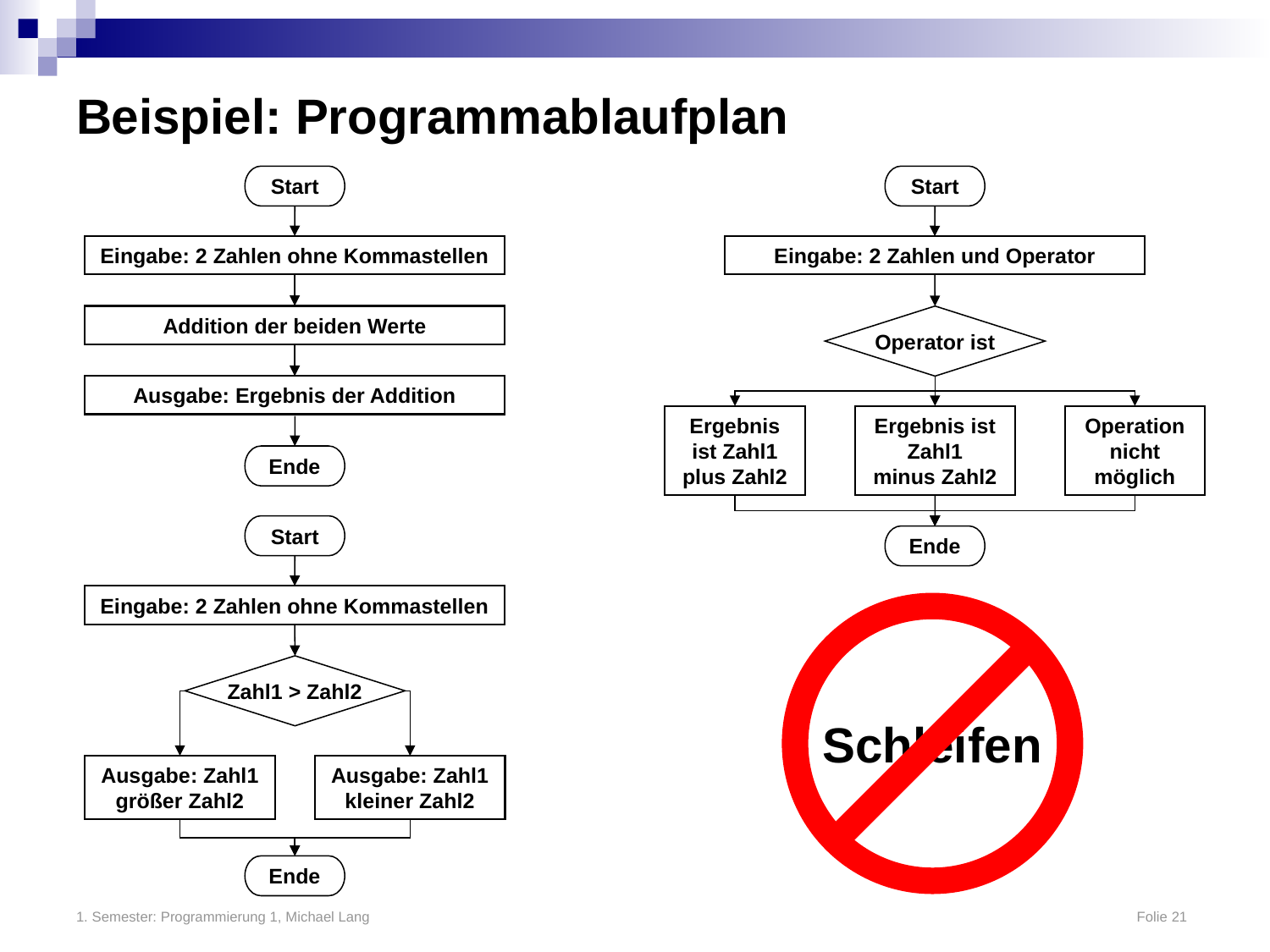

# Beispiel: Programmablaufplan
Start
Start
Eingabe: 2 Zahlen ohne Kommastellen
Eingabe: 2 Zahlen und Operator
Addition der beiden Werte
Operator ist
Ausgabe: Ergebnis der Addition
Ergebnis ist Zahl1
plus Zahl2
Ergebnis ist Zahl1
minus Zahl2
Operation nicht möglich
Ende
Start
Ende
Eingabe: 2 Zahlen ohne Kommastellen
Schleifen
Zahl1 > Zahl2
Ausgabe: Zahl1
größer Zahl2
Ausgabe: Zahl1
kleiner Zahl2
Ende
1. Semester: Programmierung 1, Michael Lang	Folie 21